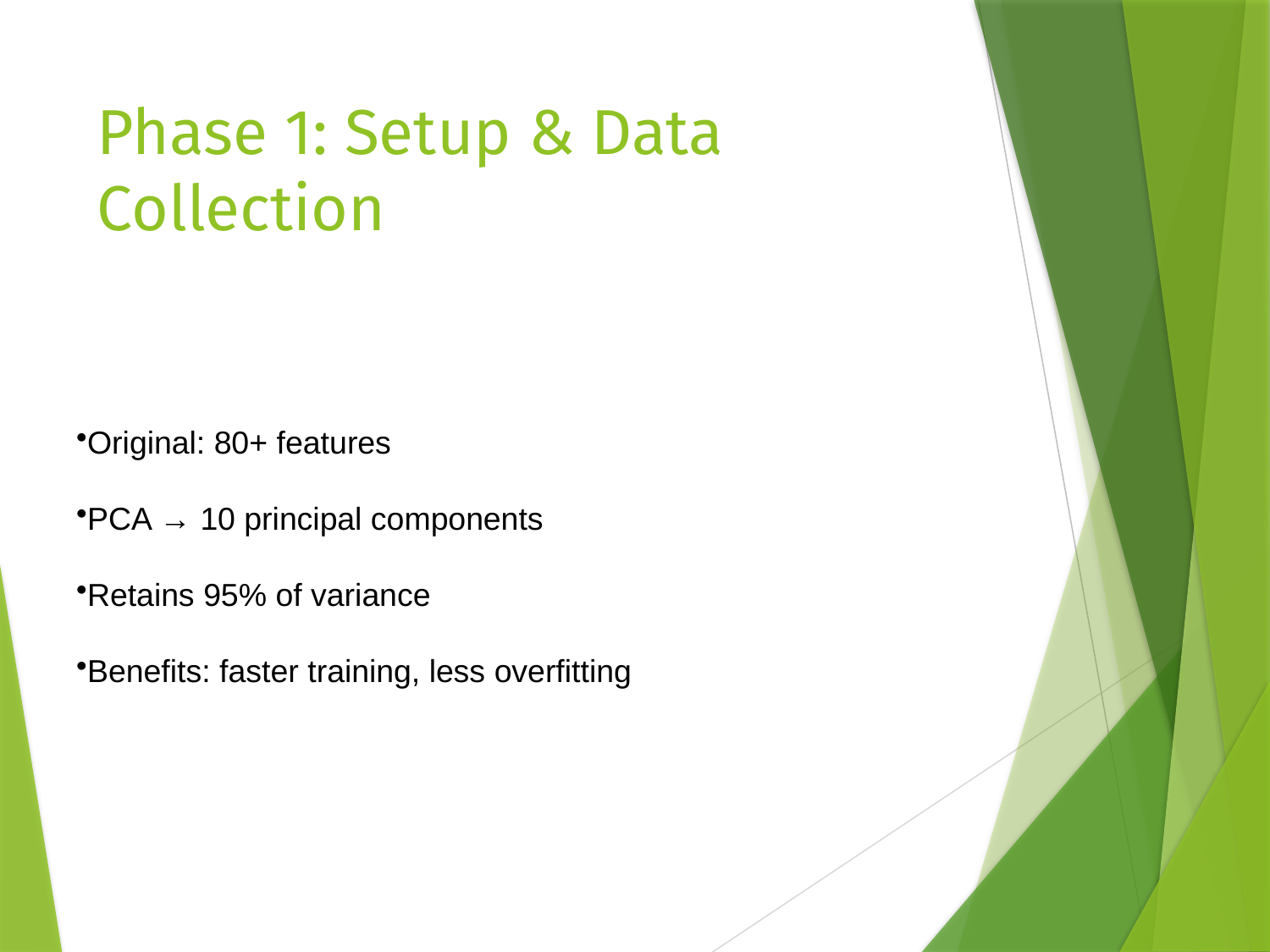

# Phase 1: Setup & Data Collection
Original: 80+ features
PCA → 10 principal components
Retains 95% of variance
Benefits: faster training, less overfitting